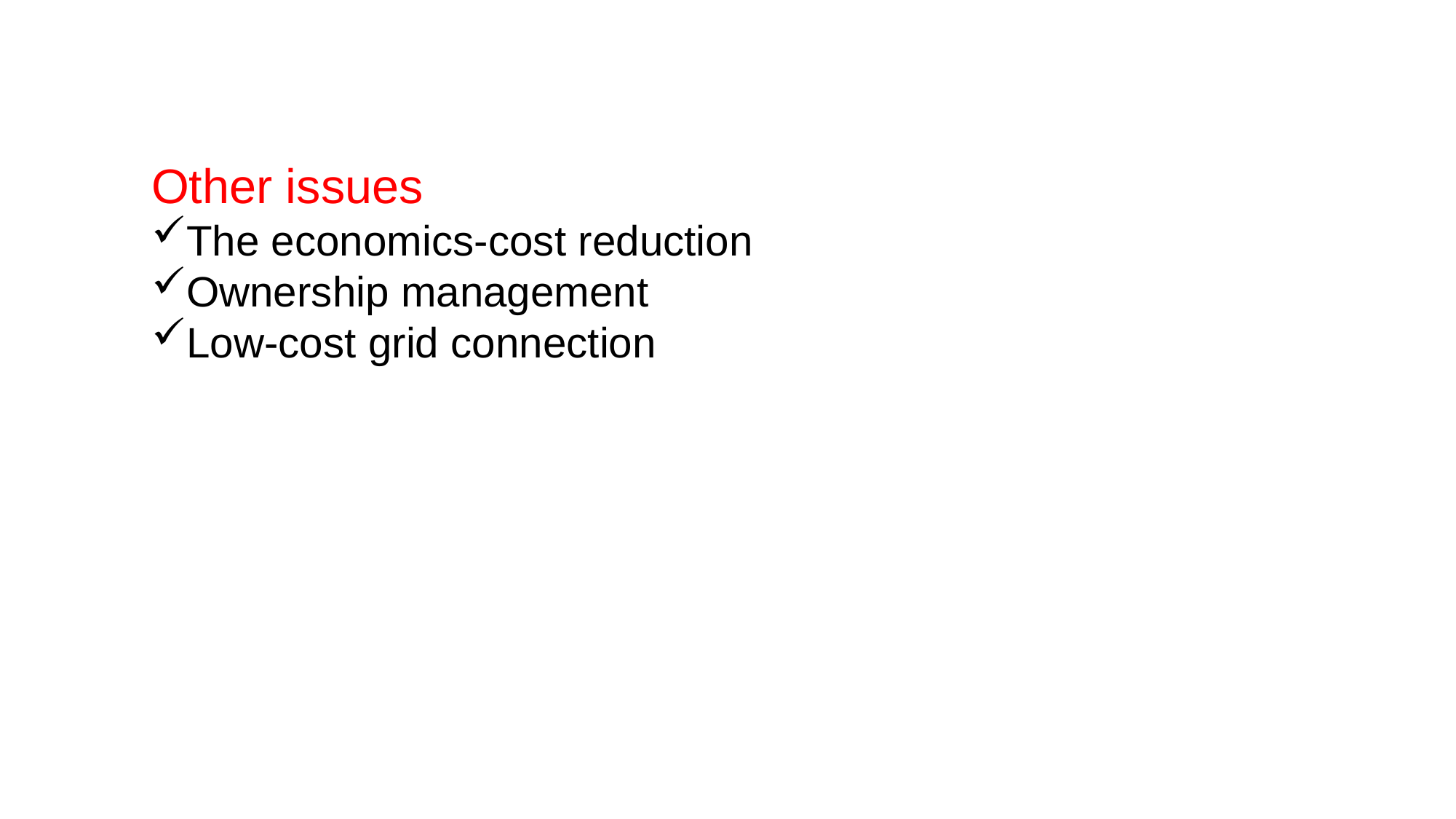

Other issues
The economics-cost reduction
Ownership management
Low-cost grid connection